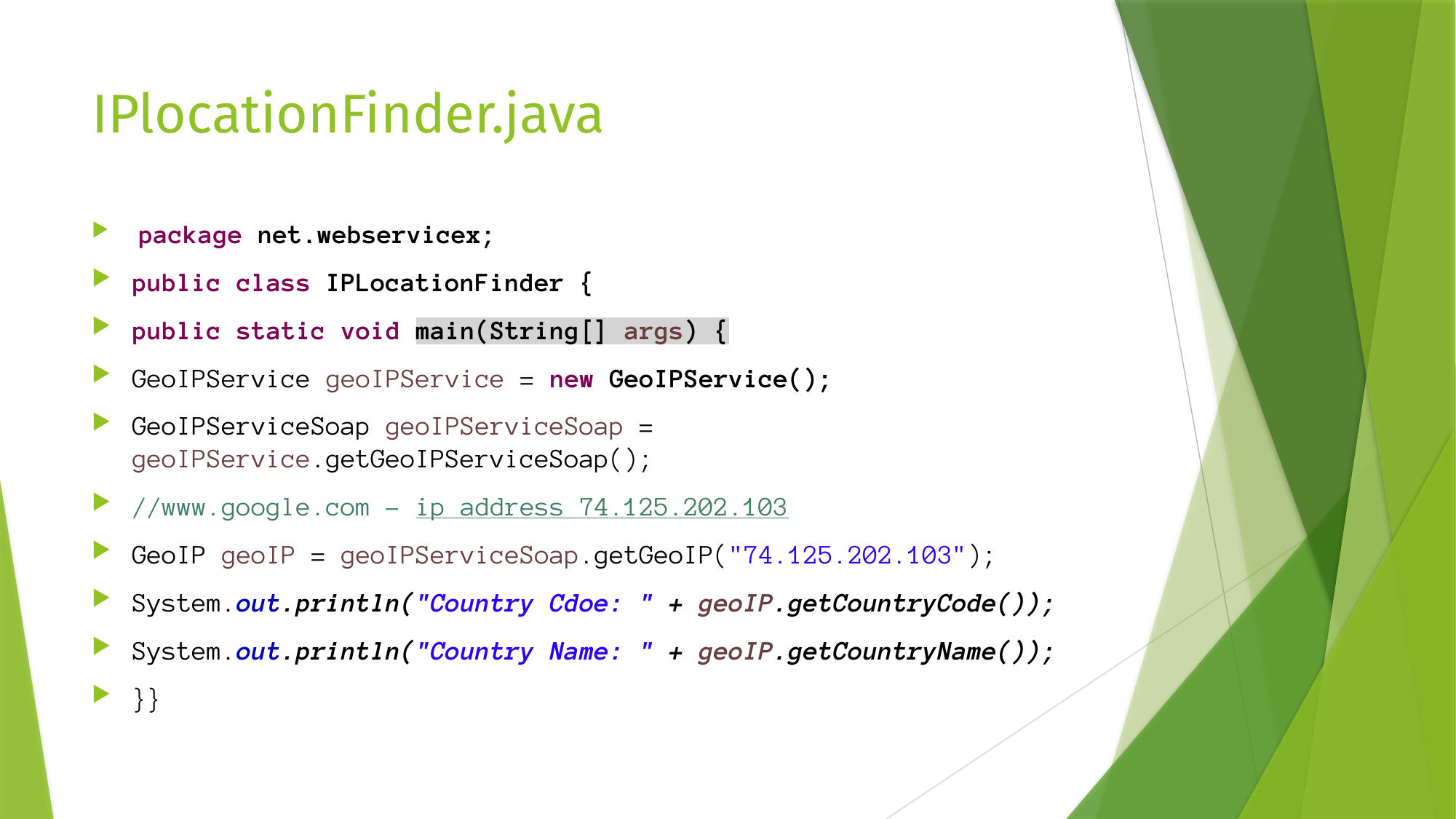

# IPlocationFinder.java
 package net.webservicex;
public class IPLocationFinder {
public static void main(String[] args) {
GeoIPService geoIPService = new GeoIPService();
GeoIPServiceSoap geoIPServiceSoap = geoIPService.getGeoIPServiceSoap();
//www.google.com - ip address 74.125.202.103
GeoIP geoIP = geoIPServiceSoap.getGeoIP("74.125.202.103");
System.out.println("Country Cdoe: " + geoIP.getCountryCode());
System.out.println("Country Name: " + geoIP.getCountryName());
}}